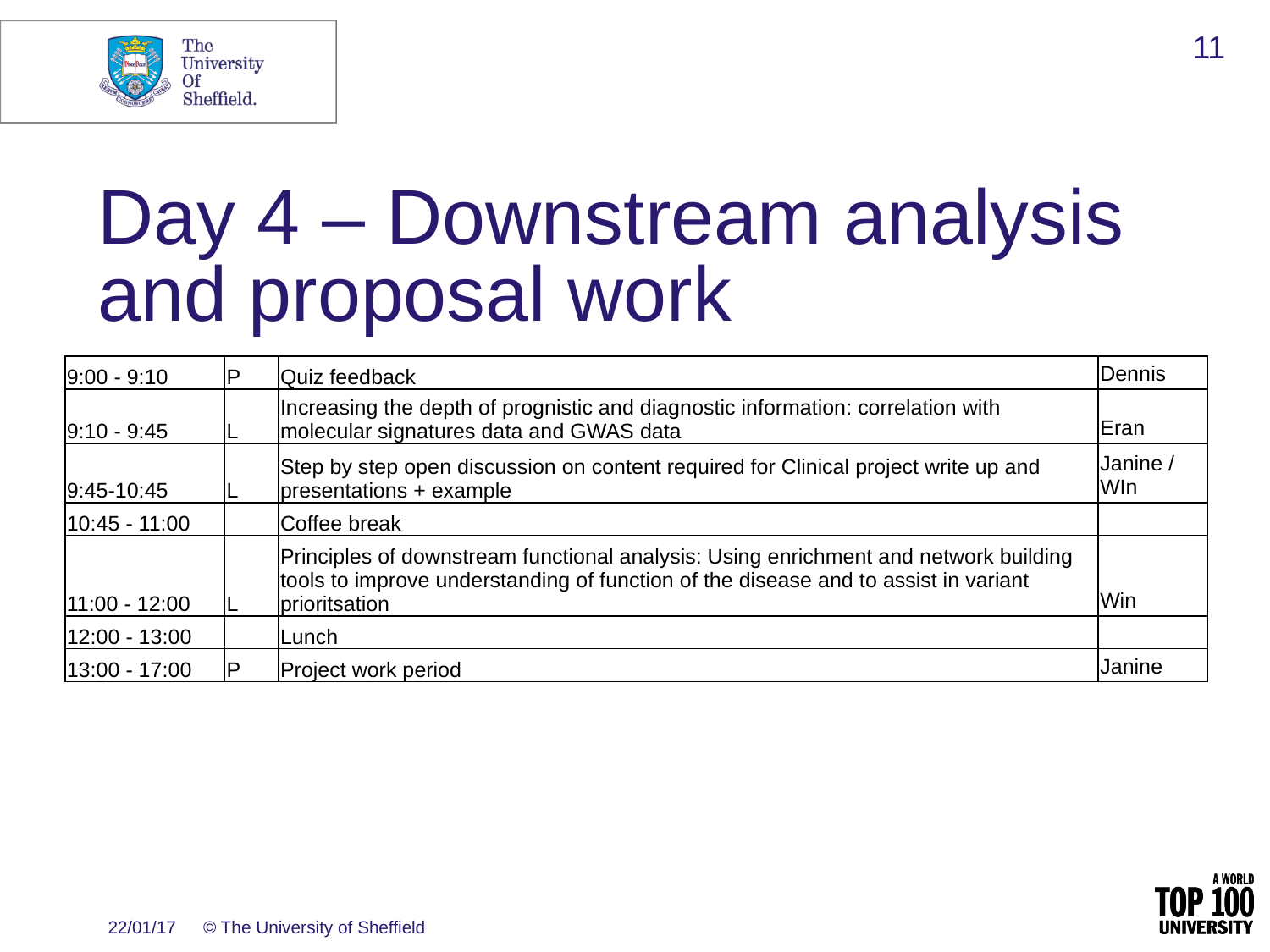

11
# Day 4 – Downstream analysis and proposal work
| 9:00 - 9:10 | P | Quiz feedback | Dennis |
| --- | --- | --- | --- |
| 9:10 - 9:45 | L | Increasing the depth of prognistic and diagnostic information: correlation with molecular signatures data and GWAS data | Eran |
| 9:45-10:45 | L | Step by step open discussion on content required for Clinical project write up and presentations + example | Janine / WIn |
| 10:45 - 11:00 |  | Coffee break |  |
| 11:00 - 12:00 | L | Principles of downstream functional analysis: Using enrichment and network building tools to improve understanding of function of the disease and to assist in variant prioritsation | Win |
| 12:00 - 13:00 |  | Lunch |  |
| 13:00 - 17:00 | P | Project work period | Janine |
22/01/17
© The University of Sheffield